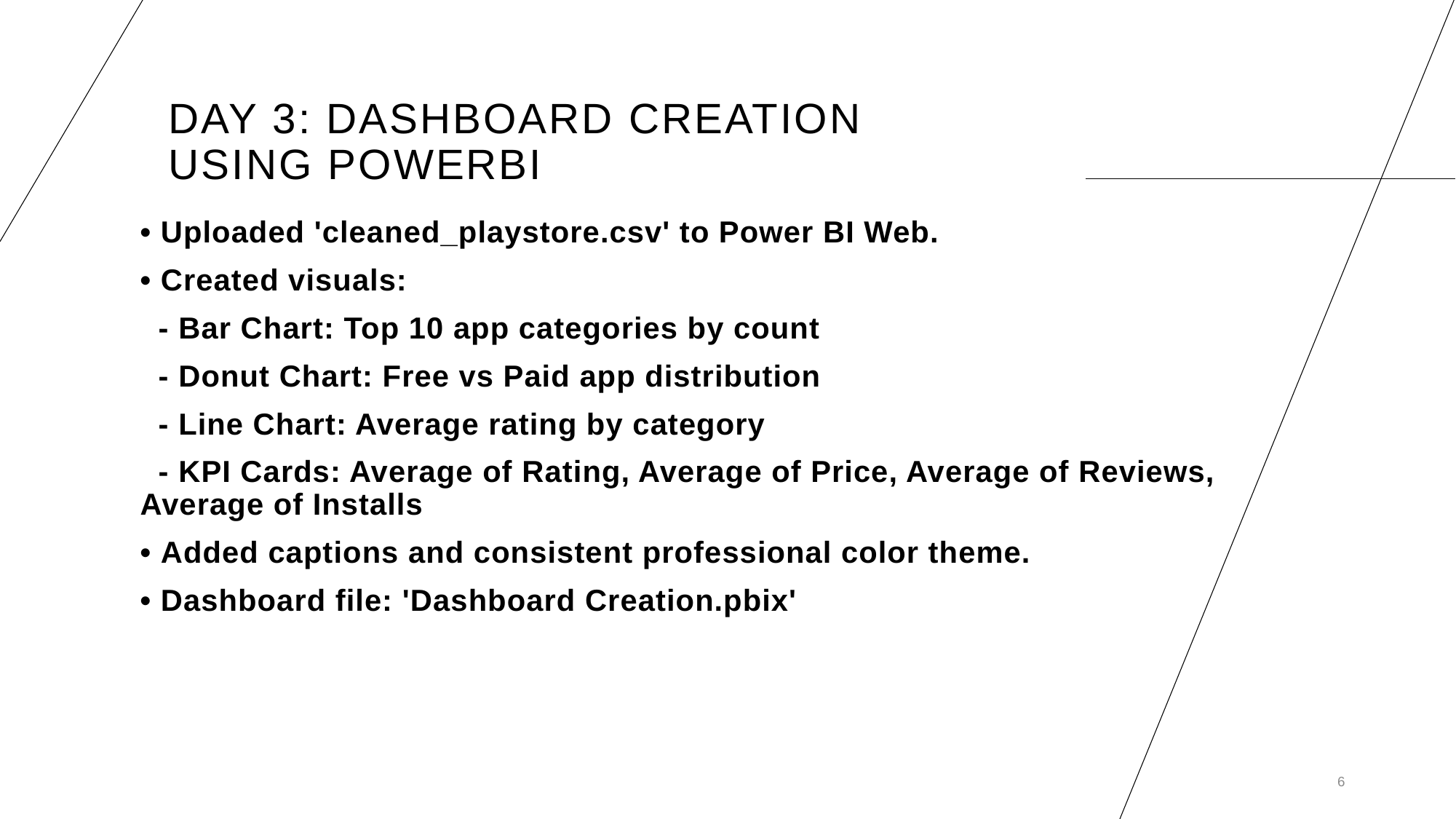

# Day 3: Dashboard creation using powerbi
• Uploaded 'cleaned_playstore.csv' to Power BI Web.
• Created visuals:
  - Bar Chart: Top 10 app categories by count
  - Donut Chart: Free vs Paid app distribution
  - Line Chart: Average rating by category
  - KPI Cards: Average of Rating, Average of Price, Average of Reviews, Average of Installs
• Added captions and consistent professional color theme.
• Dashboard file: 'Dashboard Creation.pbix'
6